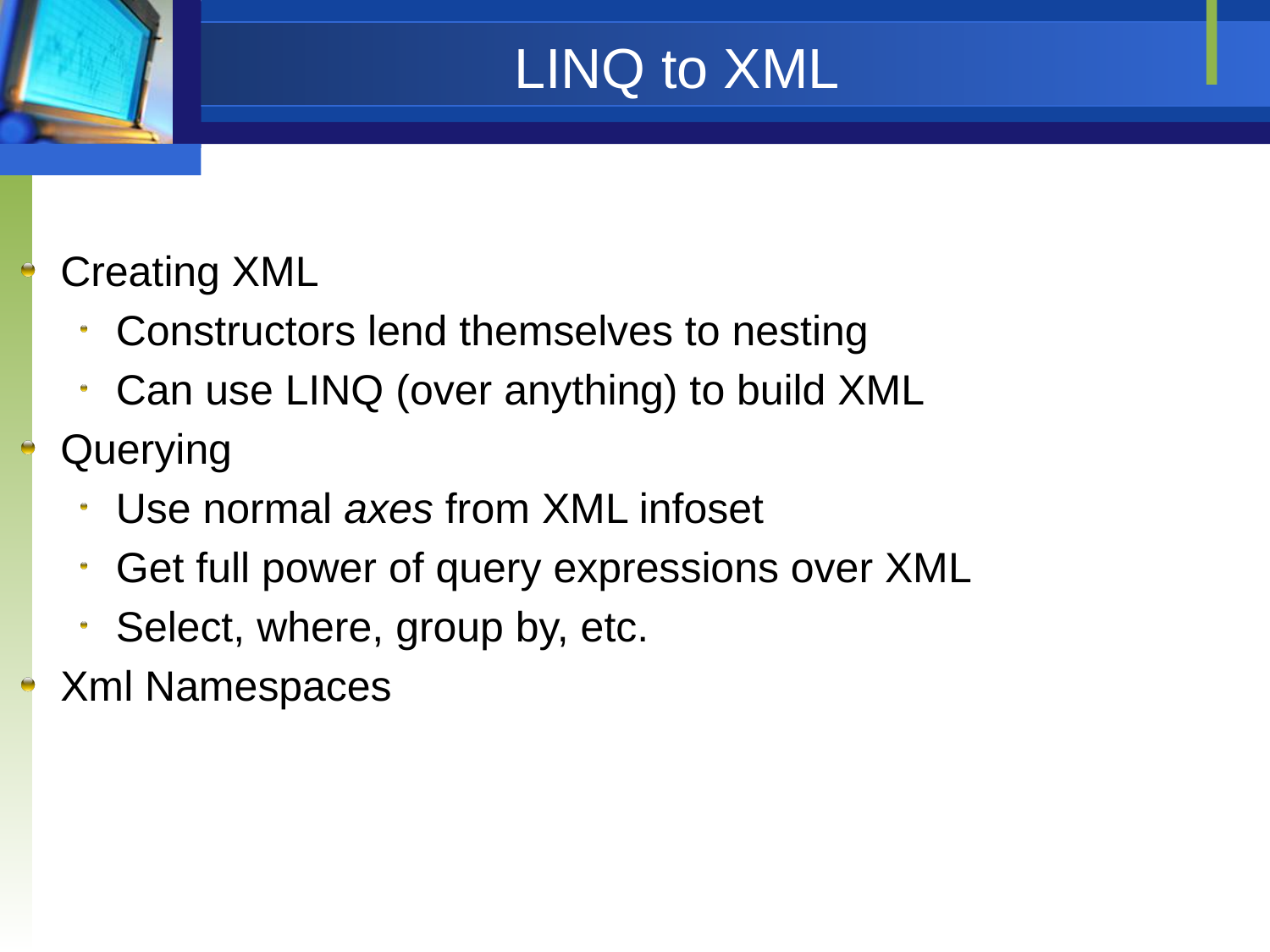

# LINQ to XML
Creating XML
Constructors lend themselves to nesting
Can use LINQ (over anything) to build XML
Querying
Use normal axes from XML infoset
Get full power of query expressions over XML
Select, where, group by, etc.
Xml Namespaces